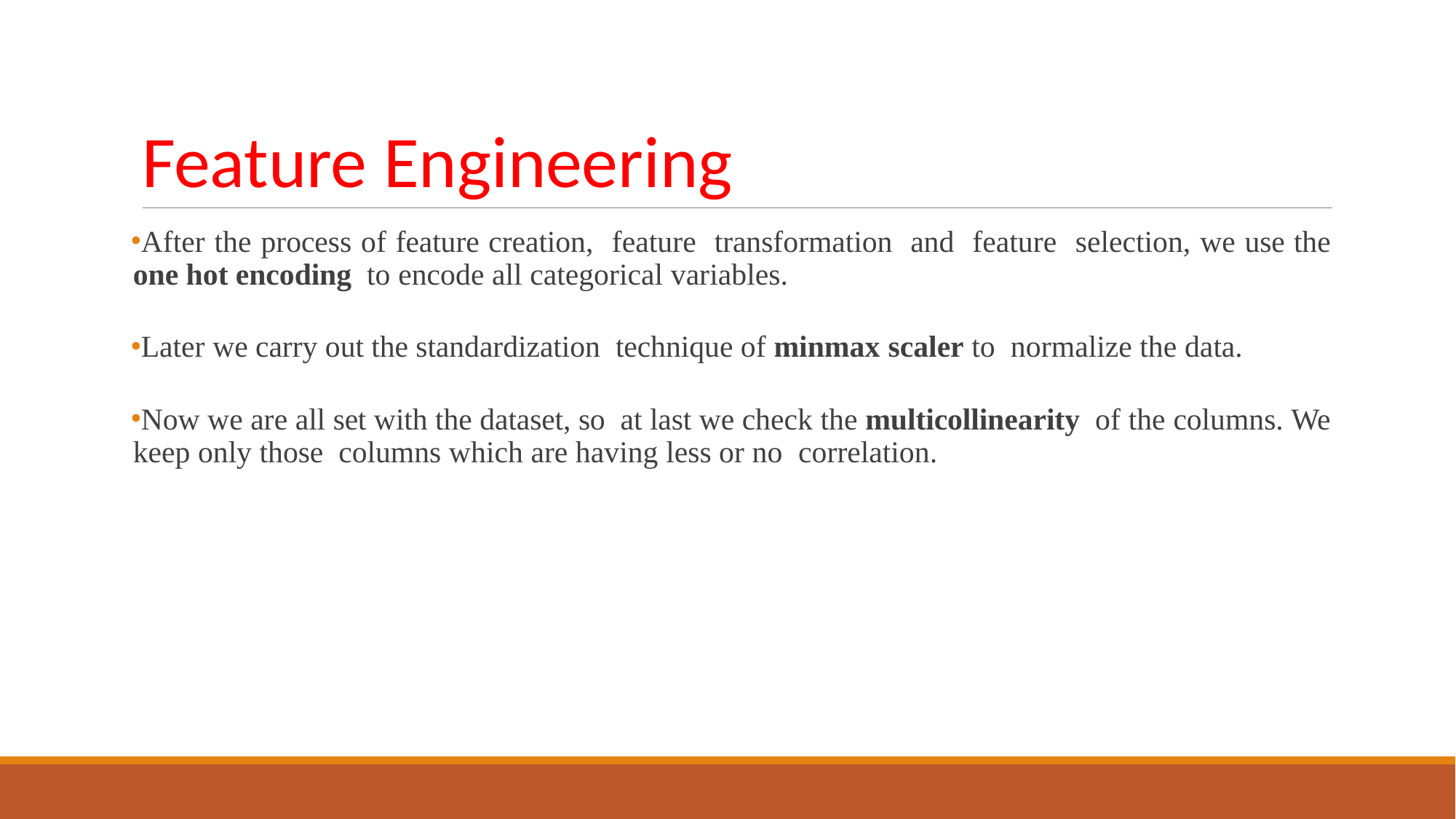

# Feature Engineering
After the process of feature creation,  feature transformation and feature  selection, we use the one hot encoding  to encode all categorical variables.

Later we carry out the standardization  technique of minmax scaler to  normalize the data.

Now we are all set with the dataset, so  at last we check the multicollinearity  of the columns. We keep only those  columns which are having less or no  correlation.